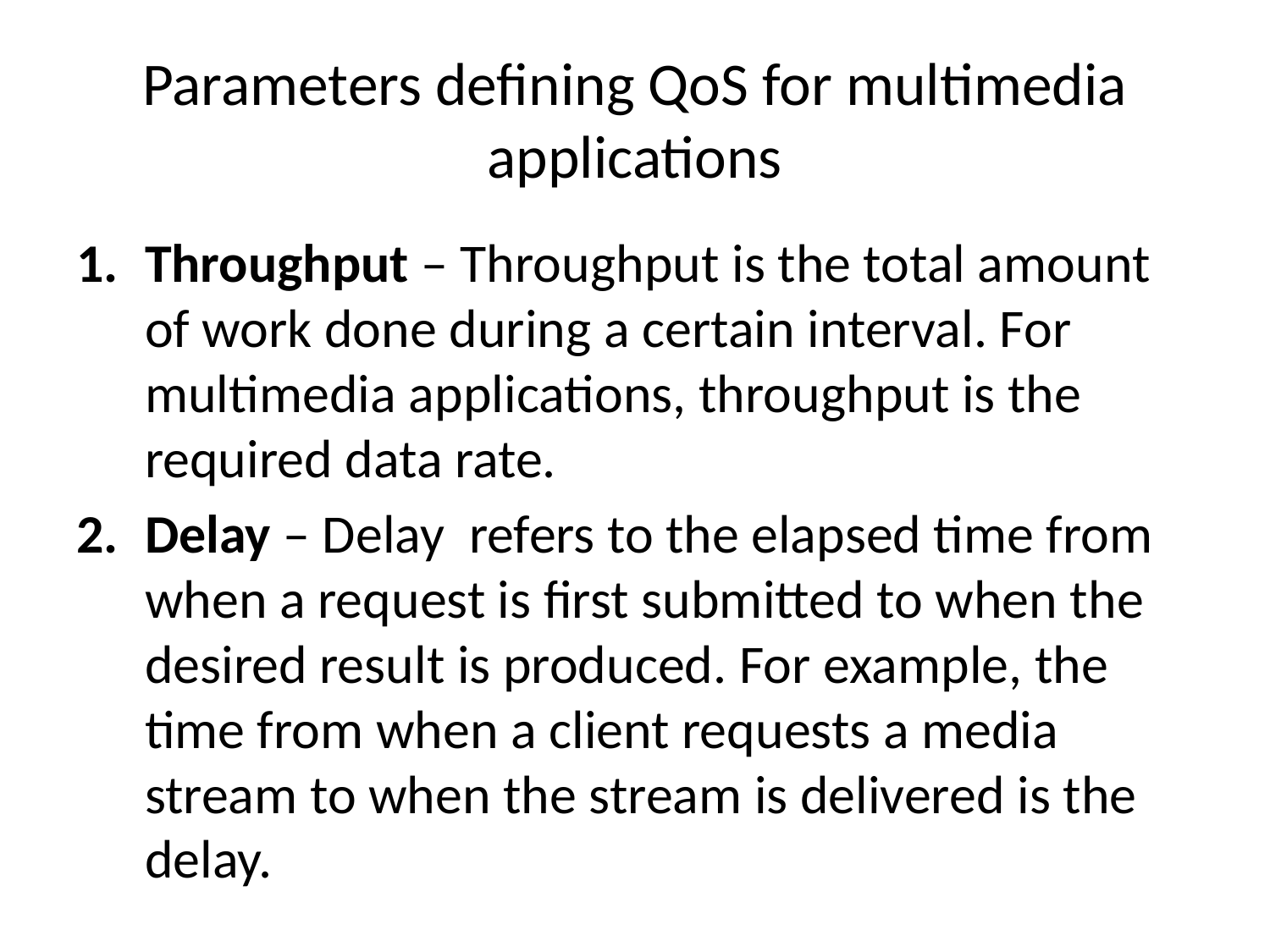

# Parameters defining QoS for multimedia applications
Throughput – Throughput is the total amount of work done during a certain interval. For multimedia applications, throughput is the required data rate.
Delay – Delay  refers to the elapsed time from when a request is first submitted to when the desired result is produced. For example, the time from when a client requests a media stream to when the stream is delivered is the delay.